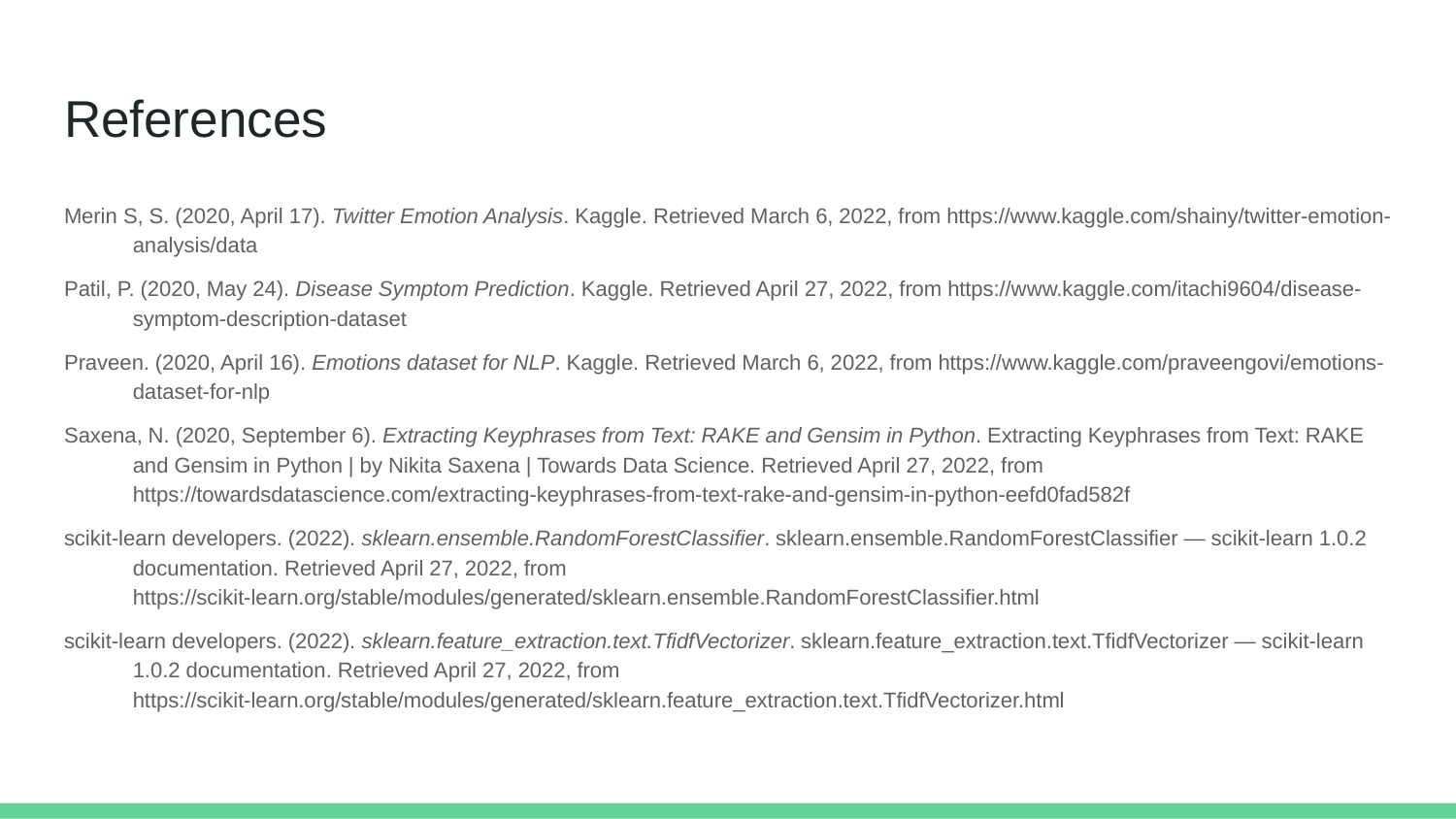

# References
Merin S, S. (2020, April 17). Twitter Emotion Analysis. Kaggle. Retrieved March 6, 2022, from https://www.kaggle.com/shainy/twitter-emotion-analysis/data
Patil, P. (2020, May 24). Disease Symptom Prediction. Kaggle. Retrieved April 27, 2022, from https://www.kaggle.com/itachi9604/disease-symptom-description-dataset
Praveen. (2020, April 16). Emotions dataset for NLP. Kaggle. Retrieved March 6, 2022, from https://www.kaggle.com/praveengovi/emotions-dataset-for-nlp
Saxena, N. (2020, September 6). Extracting Keyphrases from Text: RAKE and Gensim in Python. Extracting Keyphrases from Text: RAKE and Gensim in Python | by Nikita Saxena | Towards Data Science. Retrieved April 27, 2022, from https://towardsdatascience.com/extracting-keyphrases-from-text-rake-and-gensim-in-python-eefd0fad582f
scikit-learn developers. (2022). sklearn.ensemble.RandomForestClassifier. sklearn.ensemble.RandomForestClassifier — scikit-learn 1.0.2 documentation. Retrieved April 27, 2022, from https://scikit-learn.org/stable/modules/generated/sklearn.ensemble.RandomForestClassifier.html
scikit-learn developers. (2022). sklearn.feature_extraction.text.TfidfVectorizer. sklearn.feature_extraction.text.TfidfVectorizer — scikit-learn 1.0.2 documentation. Retrieved April 27, 2022, from https://scikit-learn.org/stable/modules/generated/sklearn.feature_extraction.text.TfidfVectorizer.html